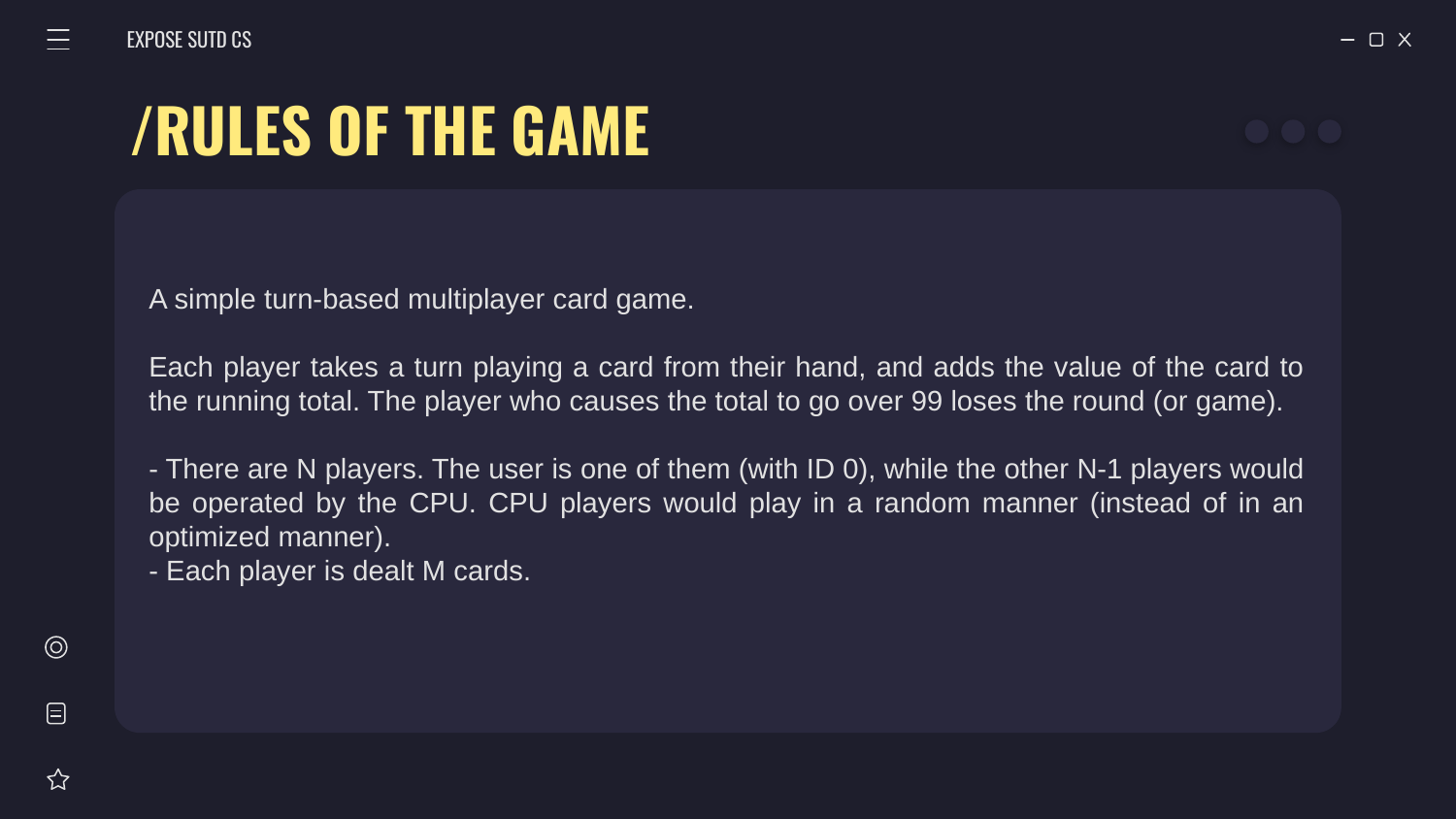

EXPOSE SUTD CS

# /RULES OF THE GAME

A simple turn-based multiplayer card game.

Each player takes a turn playing a card from their hand, and adds the value of the card to the running total. The player who causes the total to go over 99 loses the round (or game).

- There are N players. The user is one of them (with ID 0), while the other N-1 players would be operated by the CPU. CPU players would play in a random manner (instead of in an optimized manner).
- Each player is dealt M cards.